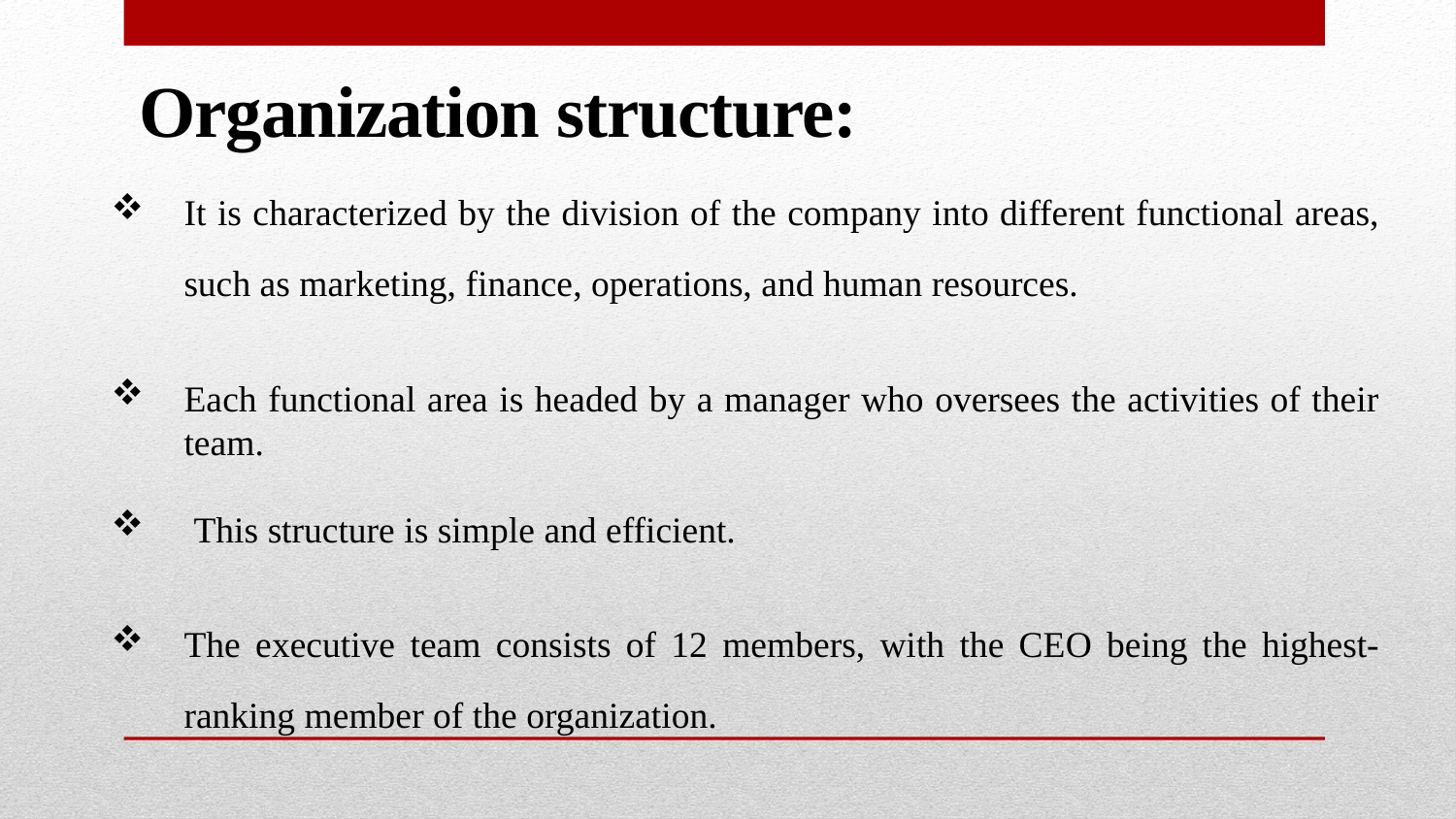

Organization structure:
It is characterized by the division of the company into different functional areas, such as marketing, finance, operations, and human resources.

Each functional area is headed by a manager who oversees the activities of their team.

    This structure is simple and efficient.

The executive team consists of 12 members, with the CEO being the highest-ranking member of the organization.